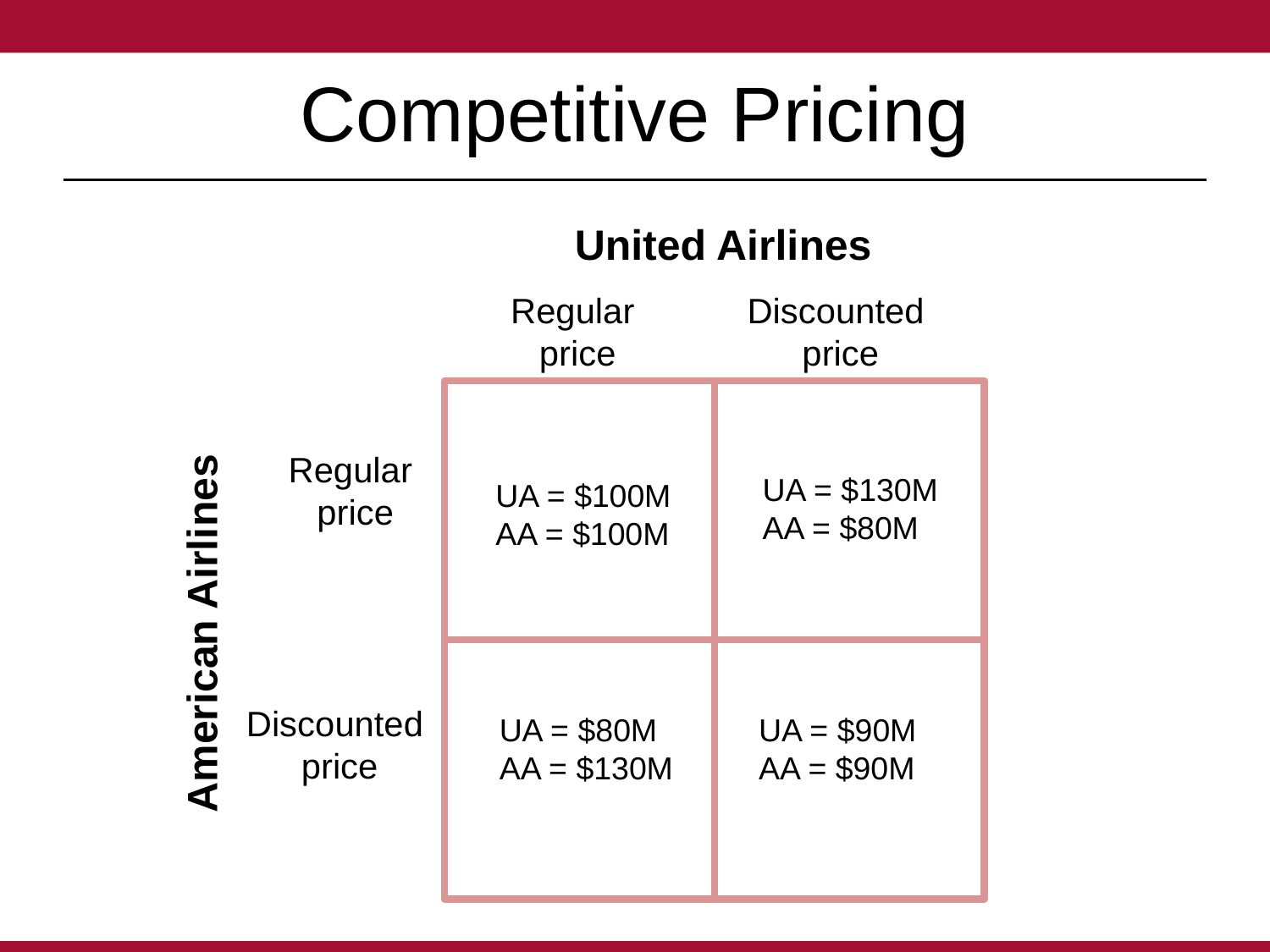

# Competitive Pricing
United Airlines
Regular
price
Discounted
price

Regular
price
UA = $130M
AA = $80M
UA = $100M
AA = $100M
American Airlines
Discounted
price
UA = $80M
AA = $130M
UA = $90M
AA = $90M